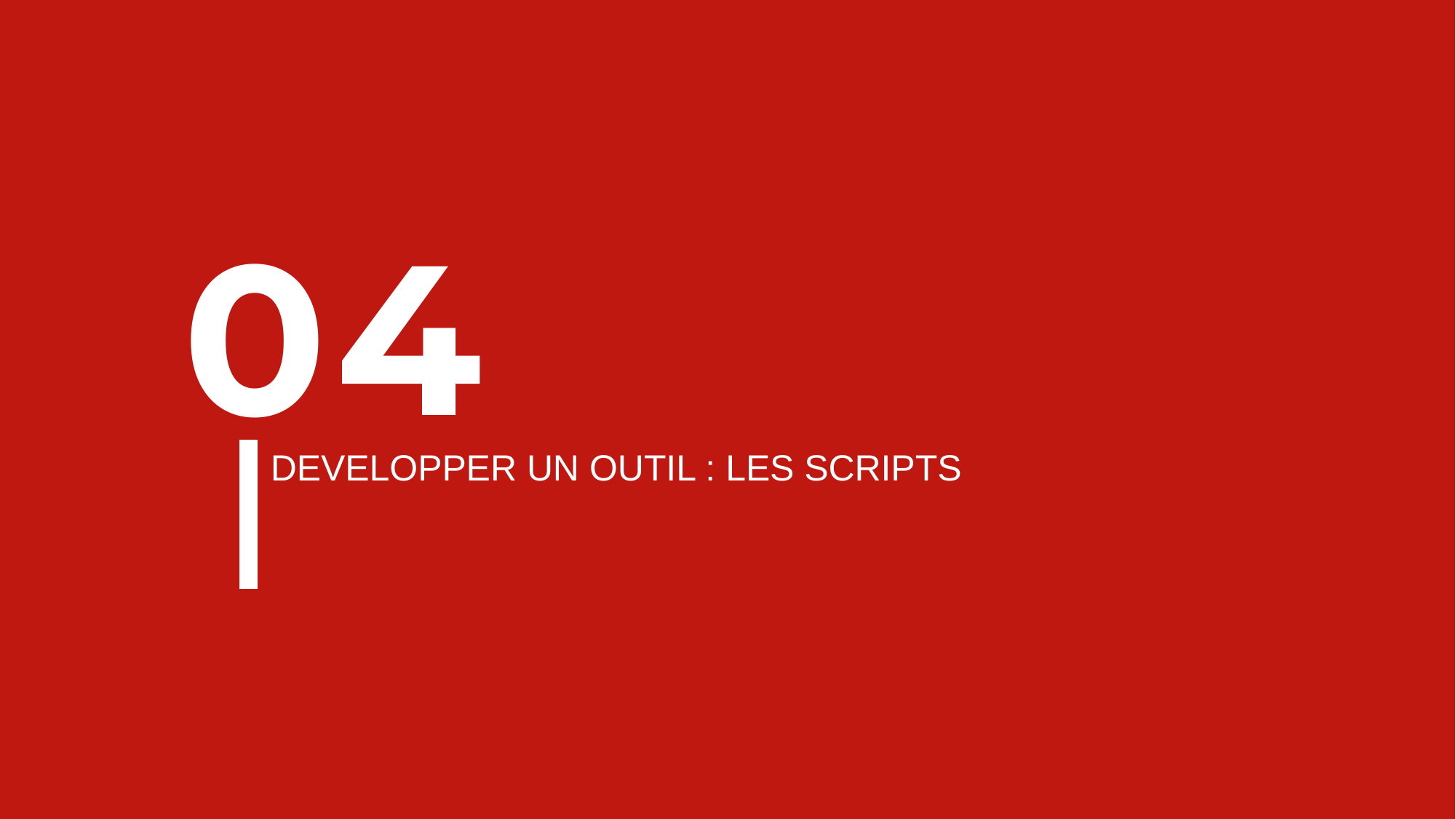

04
Developper un Outil : Les scripts